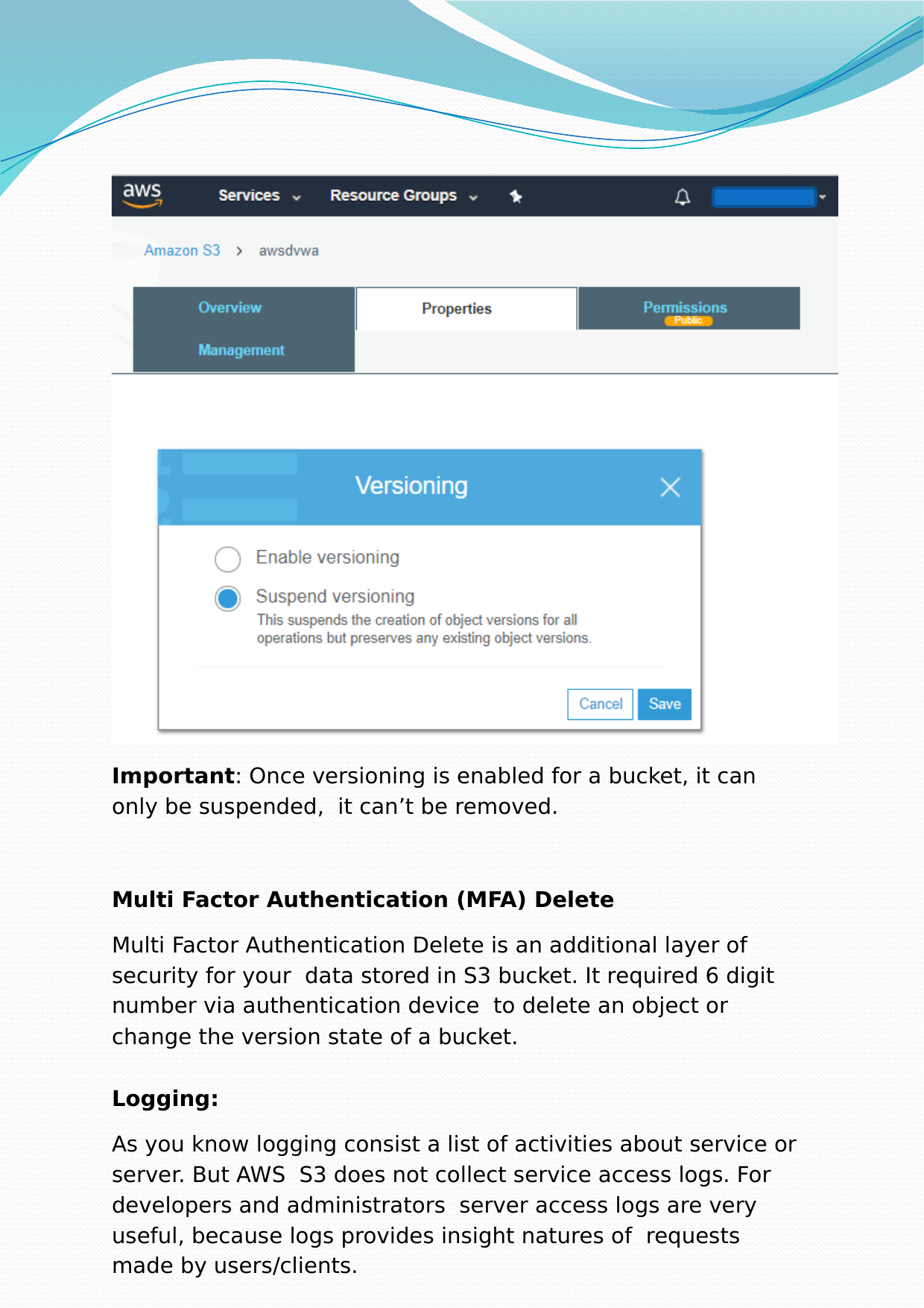

Important: Once versioning is enabled for a bucket, it can only be suspended,  it can’t be removed.
Multi Factor Authentication (MFA) Delete
Multi Factor Authentication Delete is an additional layer of security for your  data stored in S3 bucket. It required 6 digit number via authentication device  to delete an object or change the version state of a bucket.
Logging:
As you know logging consist a list of activities about service or server. But AWS  S3 does not collect service access logs. For developers and administrators  server access logs are very useful, because logs provides insight natures of  requests made by users/clients.